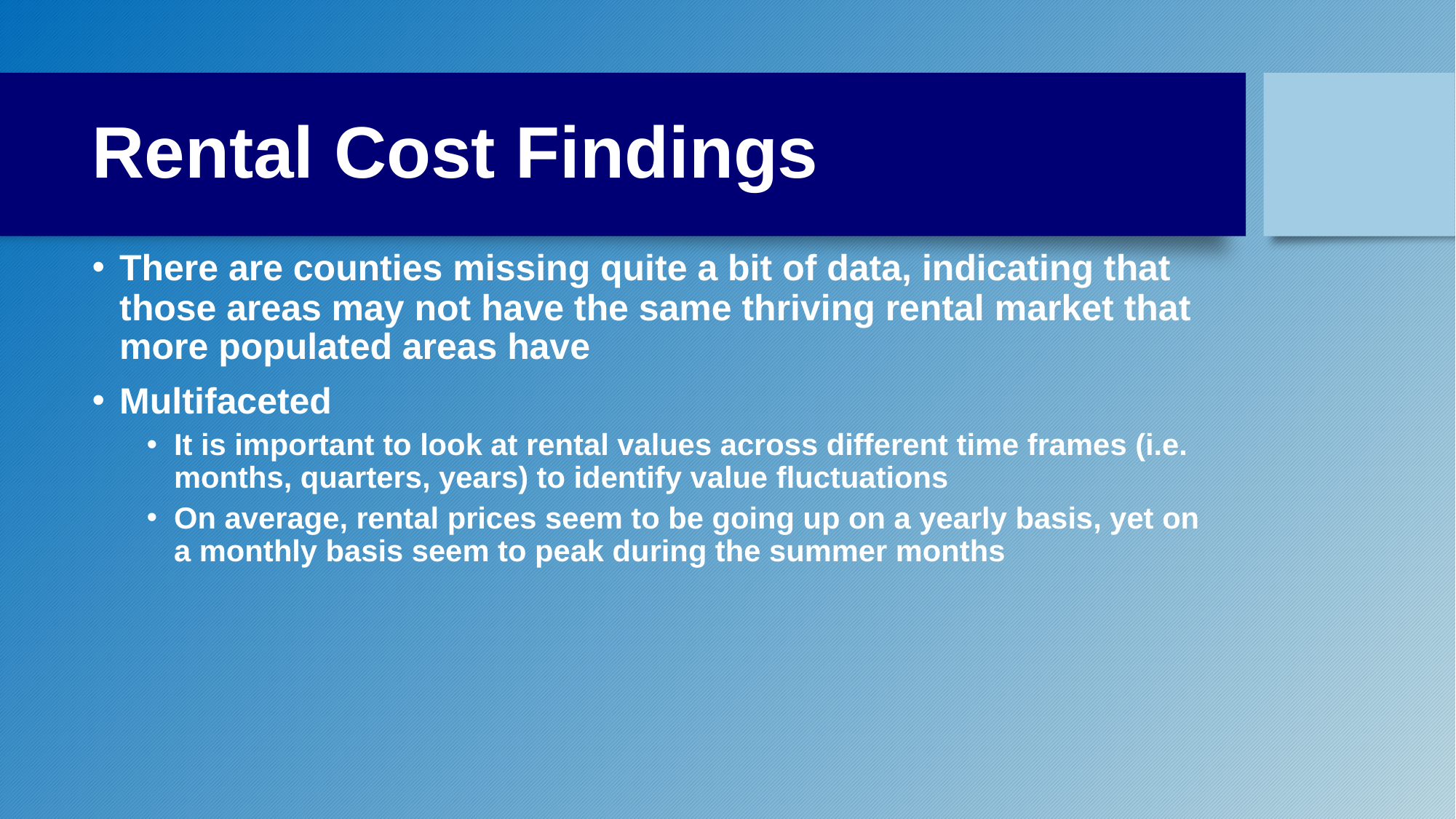

# Rental Cost Findings
There are counties missing quite a bit of data, indicating that those areas may not have the same thriving rental market that more populated areas have
Multifaceted
It is important to look at rental values across different time frames (i.e. months, quarters, years) to identify value fluctuations
On average, rental prices seem to be going up on a yearly basis, yet on a monthly basis seem to peak during the summer months